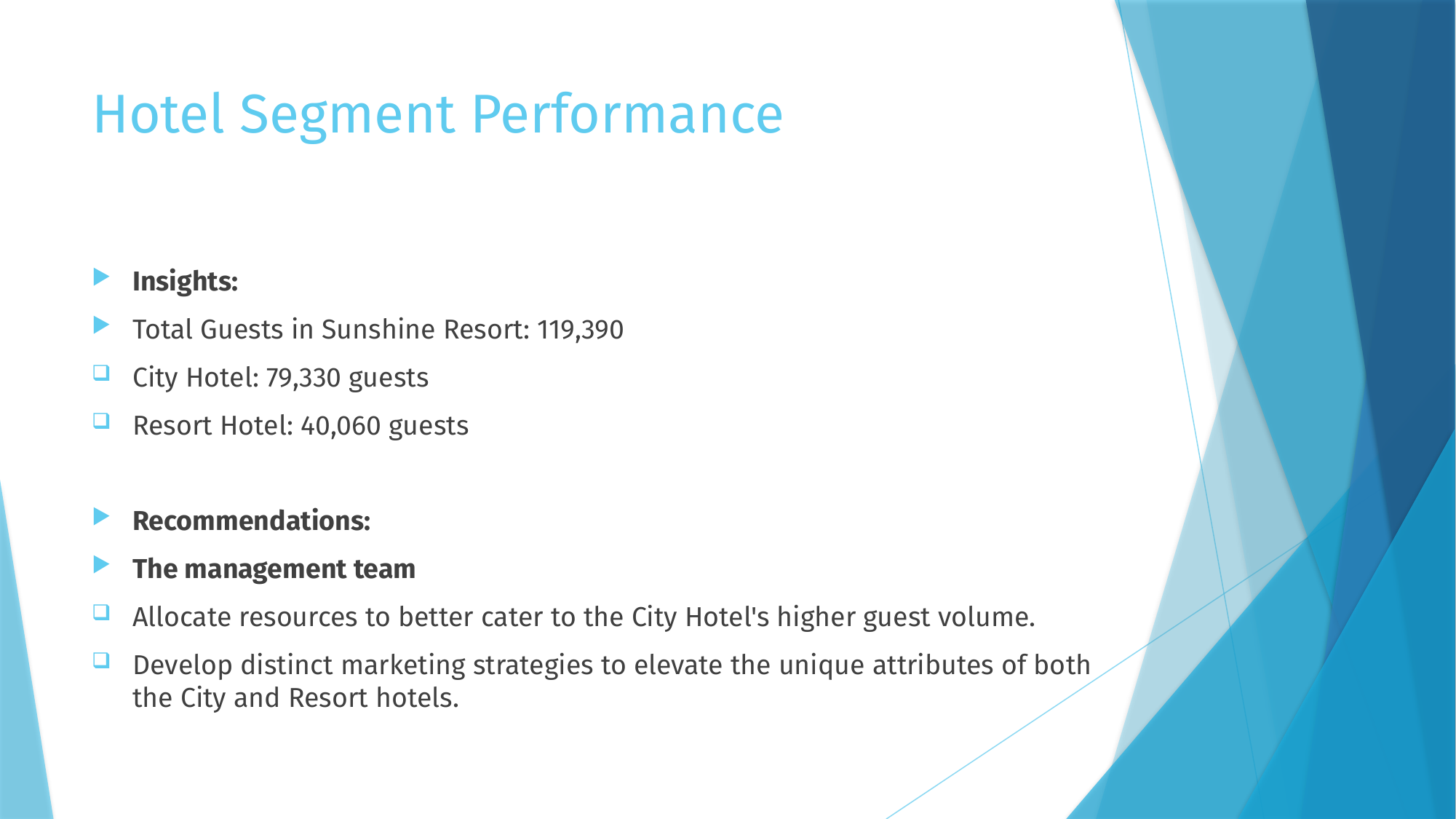

# Hotel Segment Performance
Insights:
Total Guests in Sunshine Resort: 119,390
City Hotel: 79,330 guests
Resort Hotel: 40,060 guests

Recommendations:
The management team
Allocate resources to better cater to the City Hotel's higher guest volume.
Develop distinct marketing strategies to elevate the unique attributes of both the City and Resort hotels.